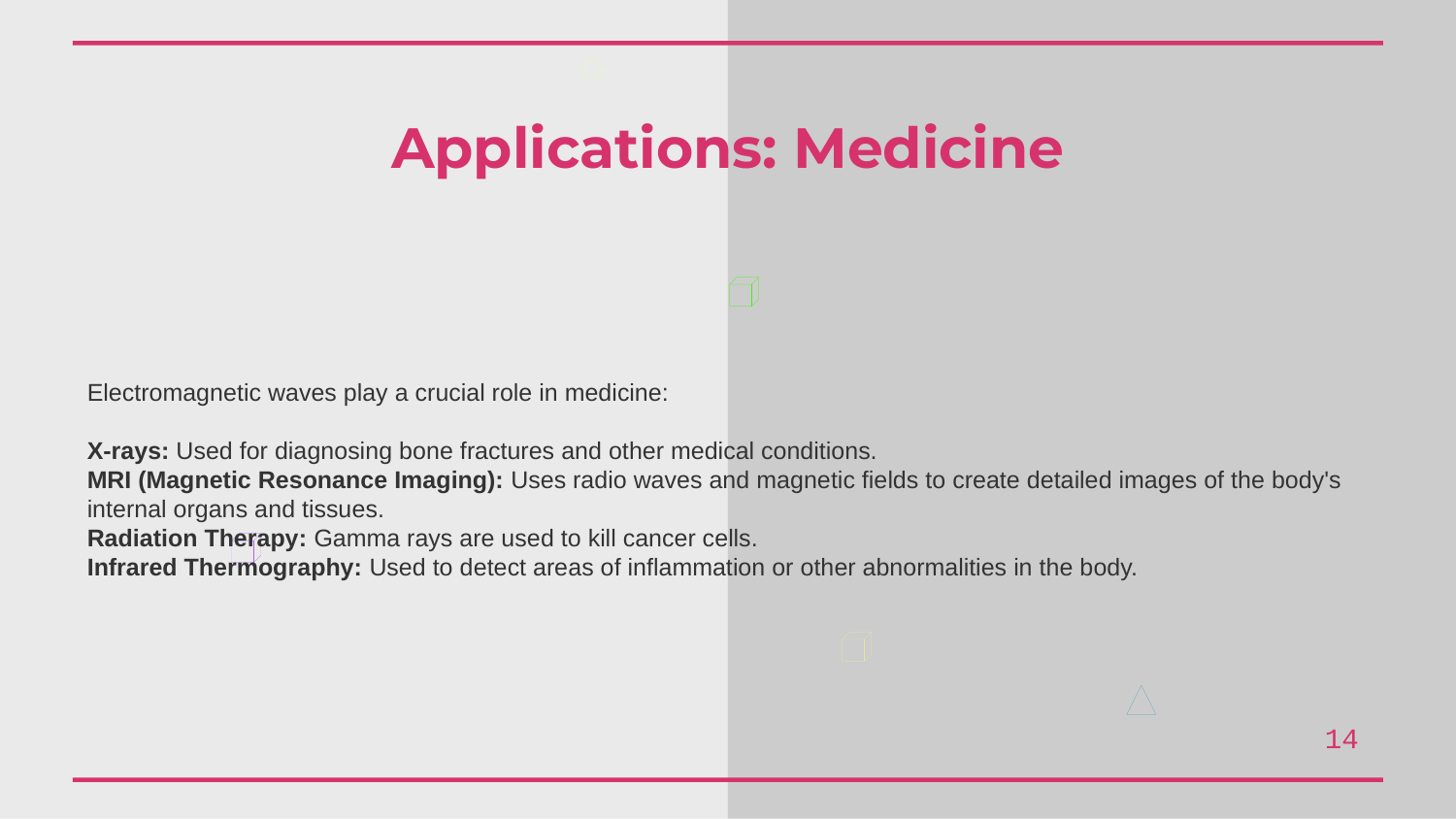

Applications: Medicine
Electromagnetic waves play a crucial role in medicine:

X-rays: Used for diagnosing bone fractures and other medical conditions.
MRI (Magnetic Resonance Imaging): Uses radio waves and magnetic fields to create detailed images of the body's internal organs and tissues.
Radiation Therapy: Gamma rays are used to kill cancer cells.
Infrared Thermography: Used to detect areas of inflammation or other abnormalities in the body.

14